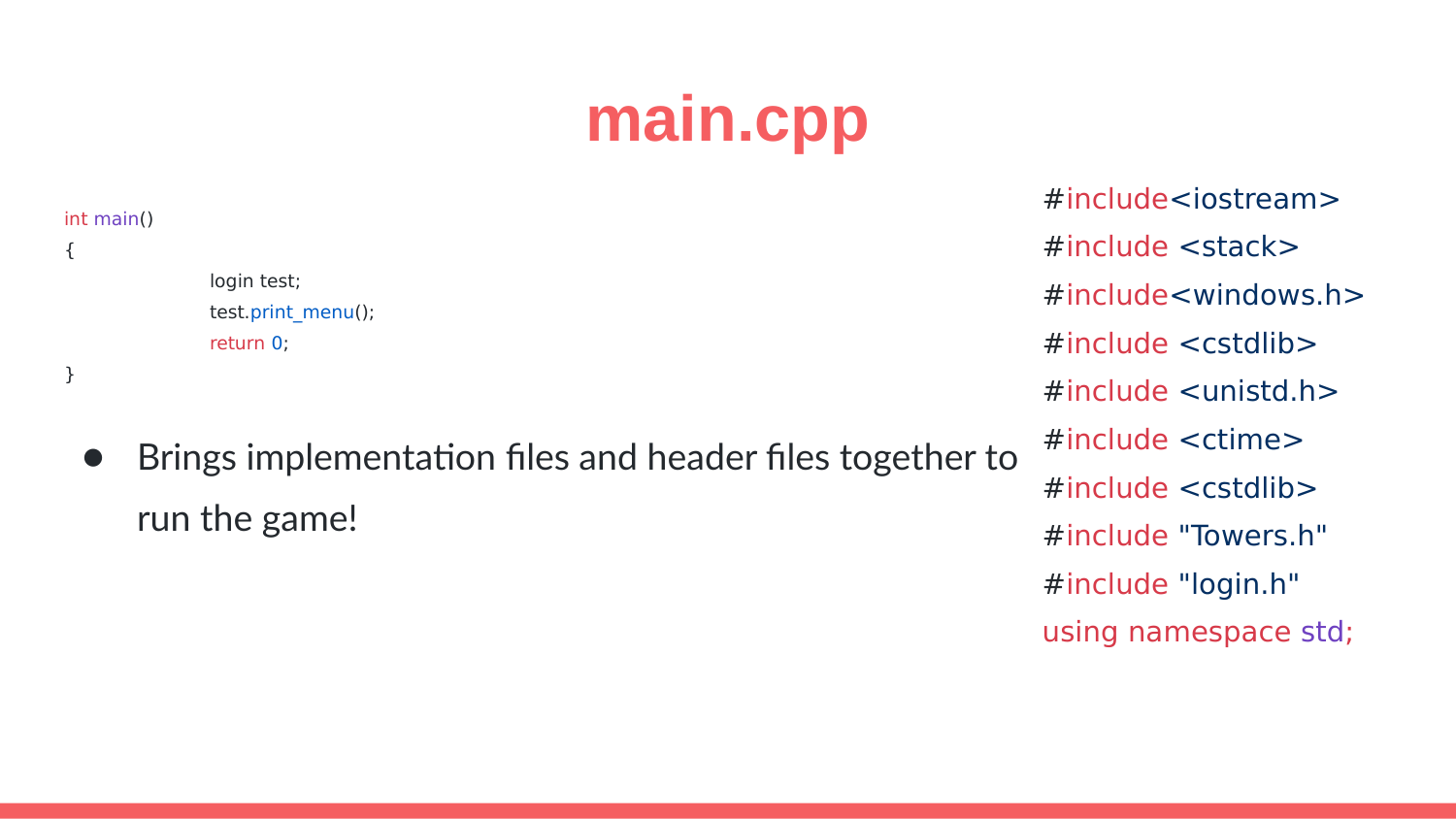

# main.cpp
#include<iostream>
#include <stack>
#include<windows.h>
#include <cstdlib>
#include <unistd.h>
#include <ctime>
#include <cstdlib> #include "Towers.h"
#include "login.h"
using namespace std;

int main()
{
	login test;
	test.print_menu();
	return 0;
}

Brings implementation files and header files together to run the game!